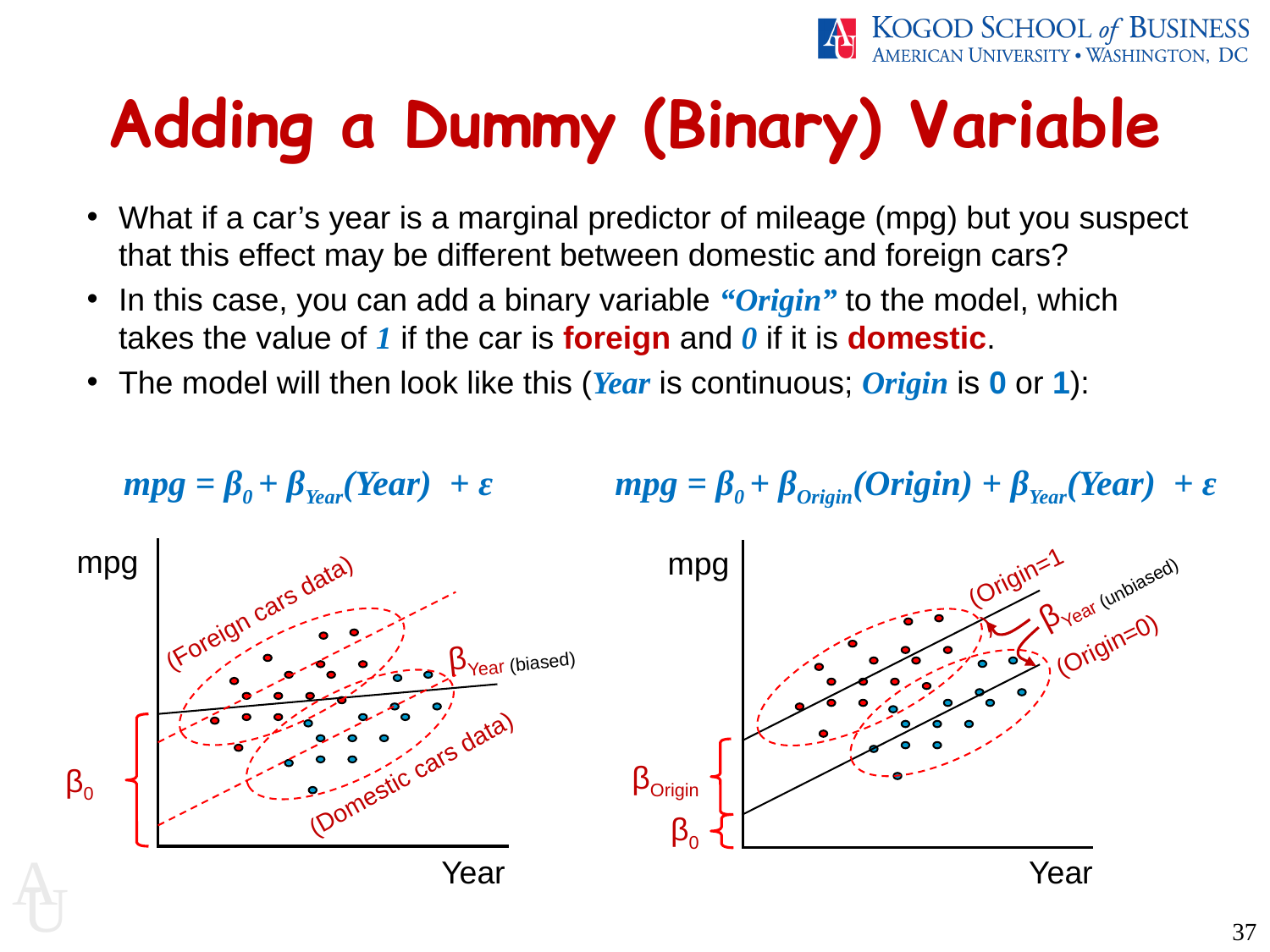

Adding a Dummy (Binary) Variable
What if a car’s year is a marginal predictor of mileage (mpg) but you suspect that this effect may be different between domestic and foreign cars?
In this case, you can add a binary variable “Origin” to the model, which takes the value of 1 if the car is foreign and 0 if it is domestic.
The model will then look like this (Year is continuous; Origin is 0 or 1):
mpg = β0 + βOrigin(Origin) + βYear(Year)  + ε
mpg = β0 + βYear(Year)  + ε
mpg
mpg
βYear (unbiased)
(Origin=1)
(Foreign cars data)

(Origin=0)
βYear (biased)

(Domestic cars data)

βOrigin
β0

β0

Year
Year
37